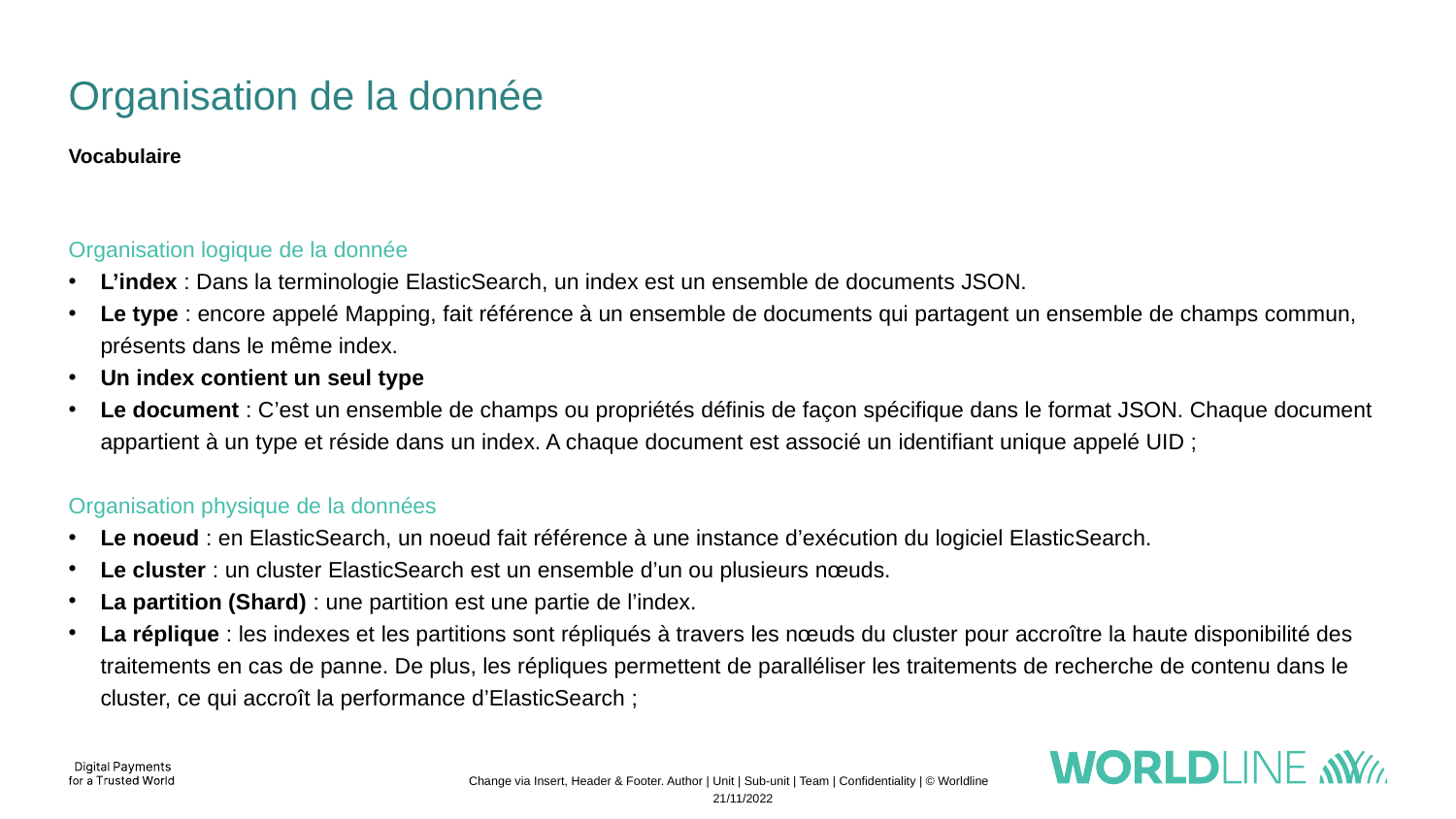

# Organisation de la donnée
Vocabulaire
Organisation logique de la donnée
L’index : Dans la terminologie ElasticSearch, un index est un ensemble de documents JSON.
Le type : encore appelé Mapping, fait référence à un ensemble de documents qui partagent un ensemble de champs commun, présents dans le même index.
Un index contient un seul type
Le document : C’est un ensemble de champs ou propriétés définis de façon spécifique dans le format JSON. Chaque document appartient à un type et réside dans un index. A chaque document est associé un identifiant unique appelé UID ;

Organisation physique de la données
Le noeud : en ElasticSearch, un noeud fait référence à une instance d’exécution du logiciel ElasticSearch.
Le cluster : un cluster ElasticSearch est un ensemble d’un ou plusieurs nœuds.
La partition (Shard) : une partition est une partie de l’index.
La réplique : les indexes et les partitions sont répliqués à travers les nœuds du cluster pour accroître la haute disponibilité des traitements en cas de panne. De plus, les répliques permettent de paralléliser les traitements de recherche de contenu dans le cluster, ce qui accroît la performance d’ElasticSearch ;

Change via Insert, Header & Footer. Author | Unit | Sub-unit | Team | Confidentiality | © Worldline
21/11/2022